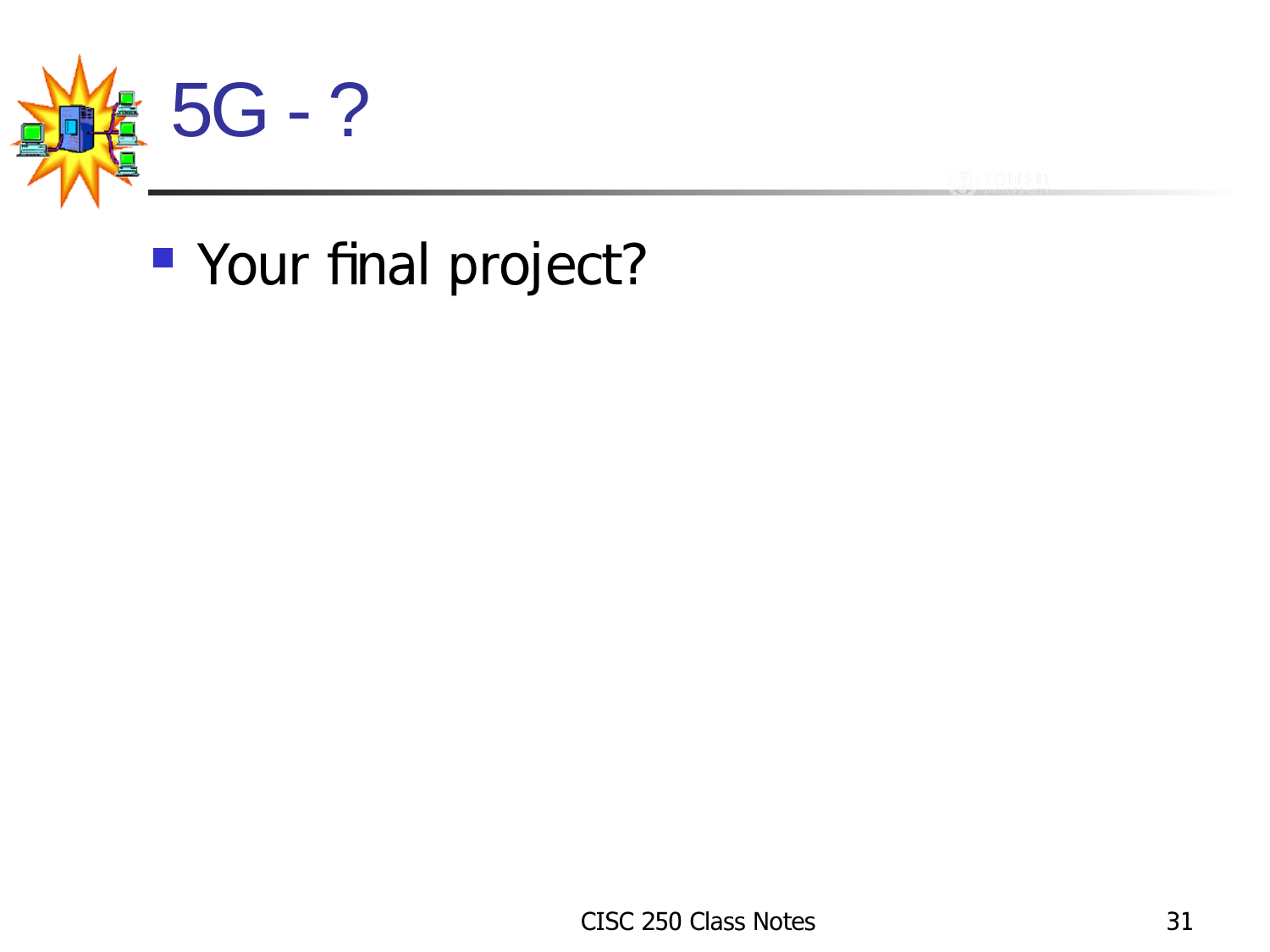

# 5G - ?

Your final project?

CISC 250 Class Notes
31